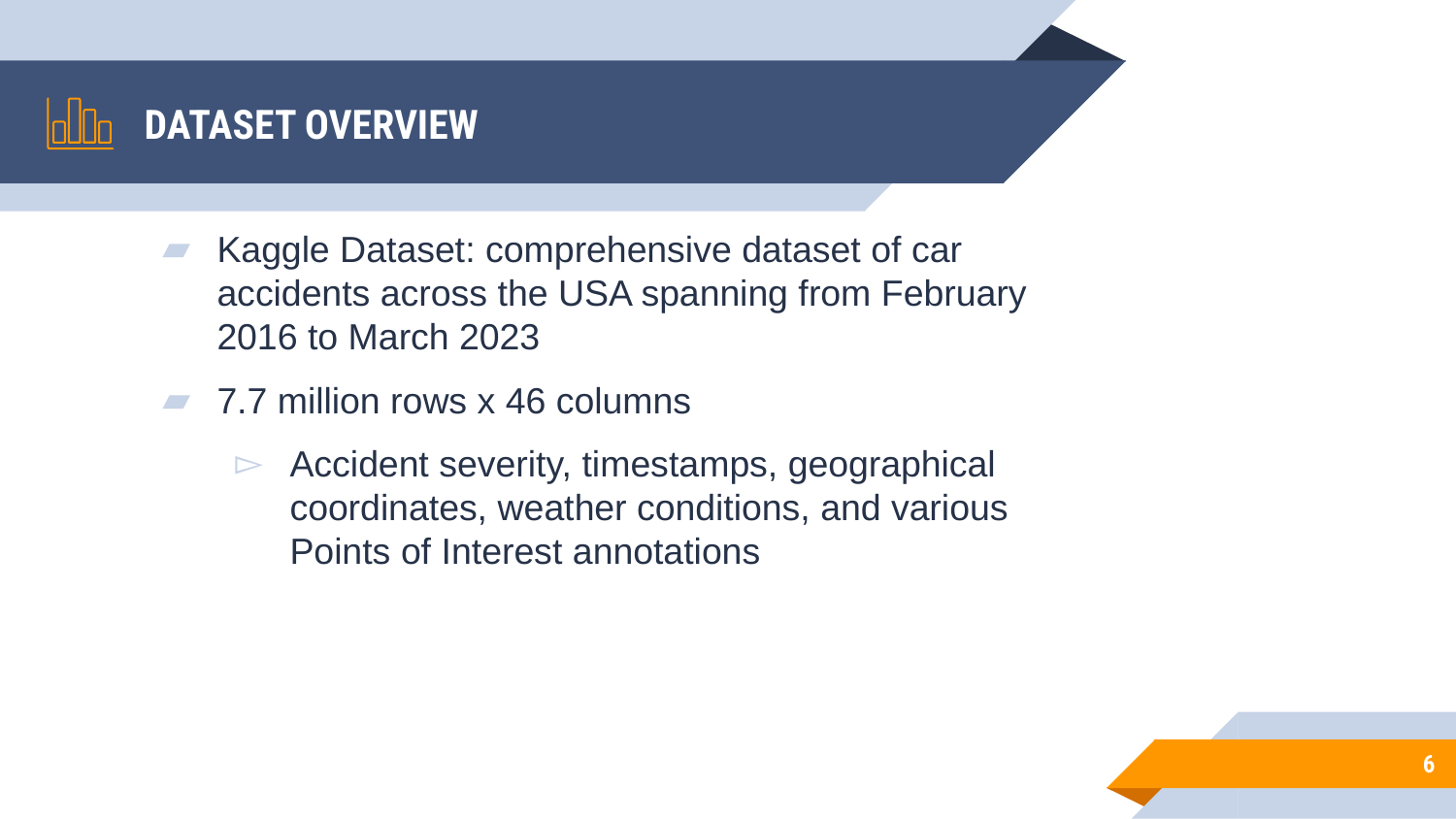

# DATASET OVERVIEW

Kaggle Dataset: comprehensive dataset of car accidents across the USA spanning from February 2016 to March 2023
7.7 million rows x 46 columns
Accident severity, timestamps, geographical coordinates, weather conditions, and various Points of Interest annotations
6